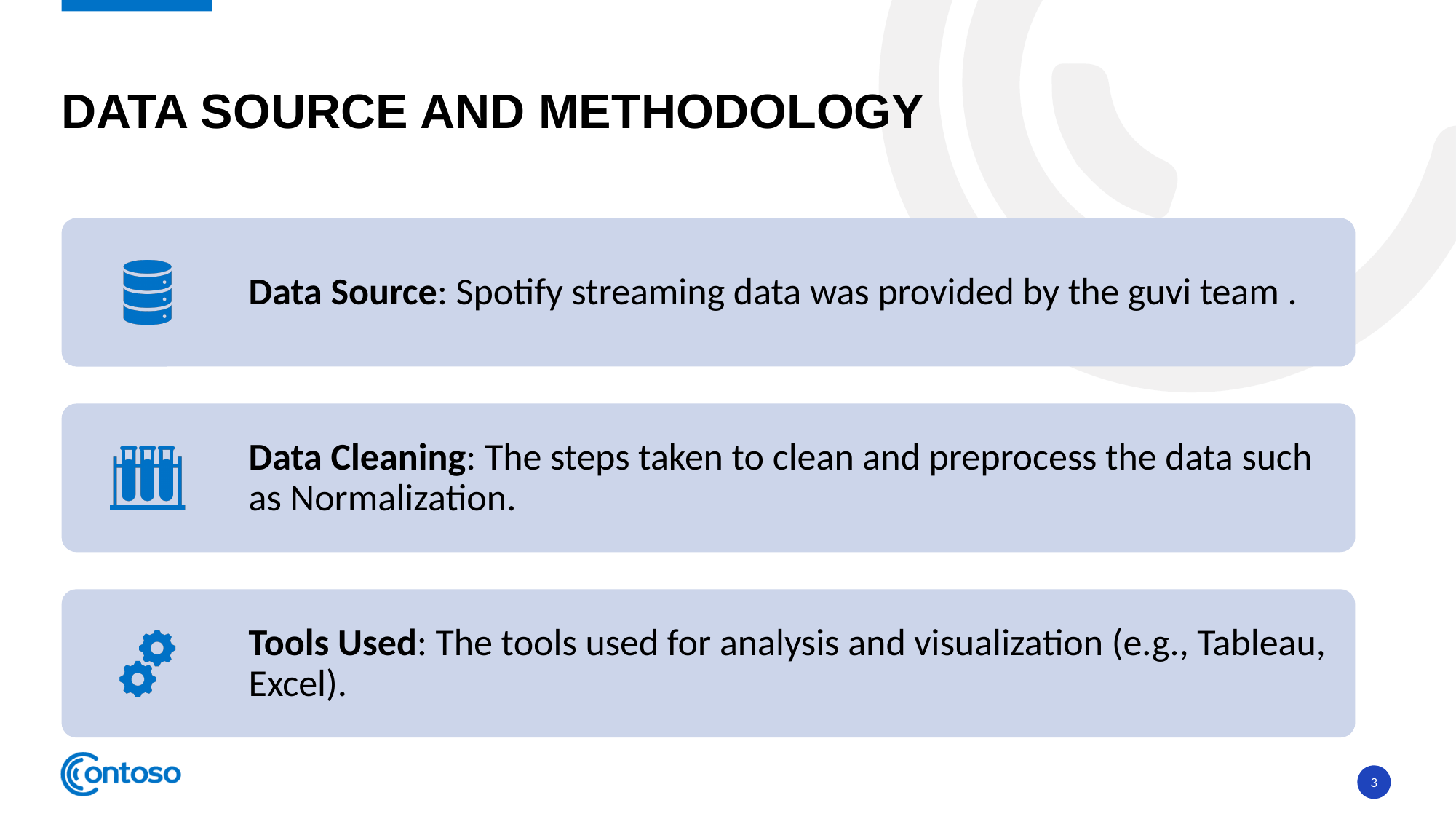

# Data Source and Methodology
Data Source: Spotify streaming data was provided by the guvi team .
Data Cleaning: The steps taken to clean and preprocess the data such as Normalization.
Tools Used: The tools used for analysis and visualization (e.g., Tableau, Excel).
3